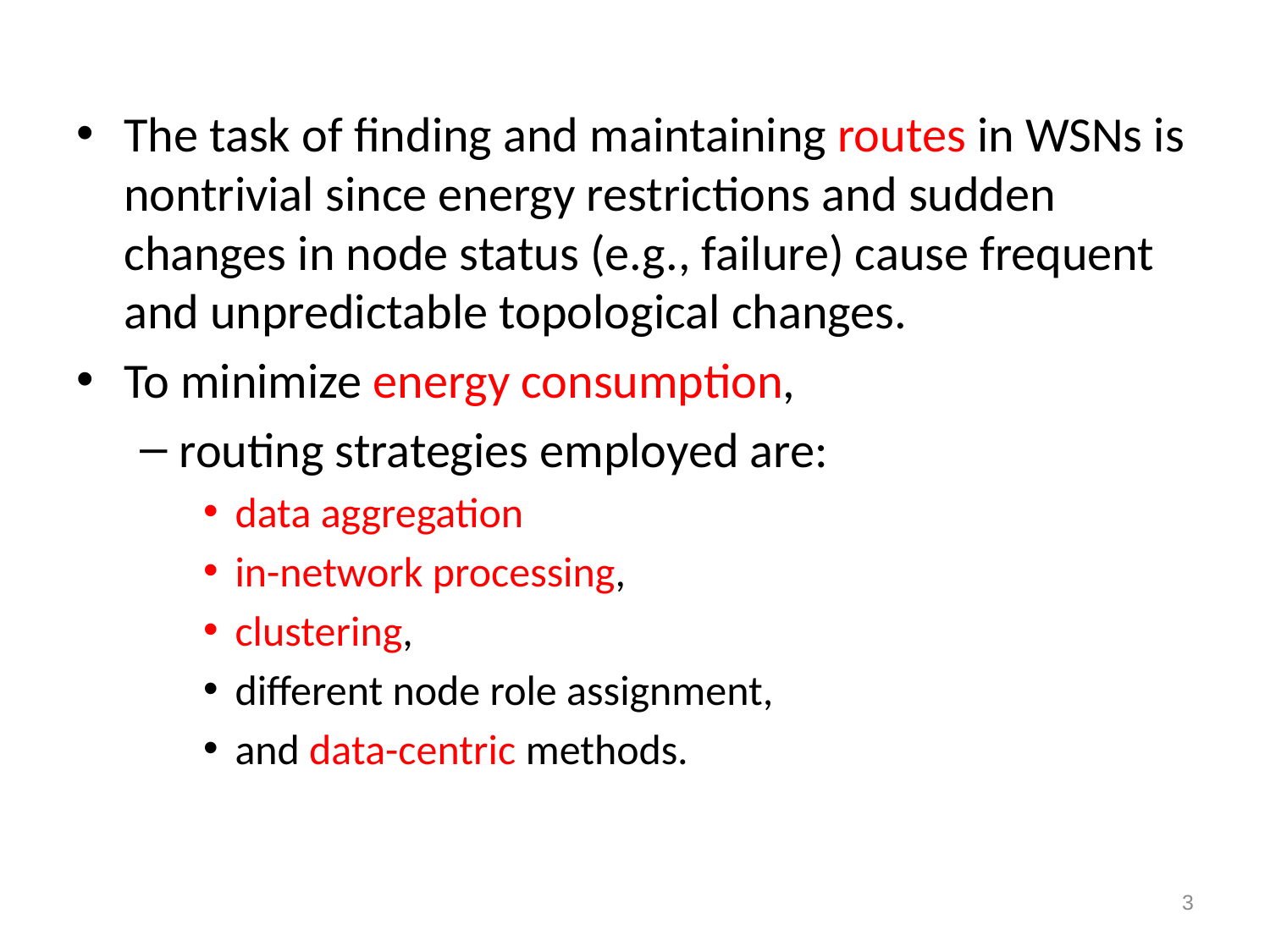

The task of finding and maintaining routes in WSNs is nontrivial since energy restrictions and sudden changes in node status (e.g., failure) cause frequent and unpredictable topological changes.
To minimize energy consumption,
routing strategies employed are:
data aggregation
in-network processing,
clustering,
different node role assignment,
and data-centric methods.
3